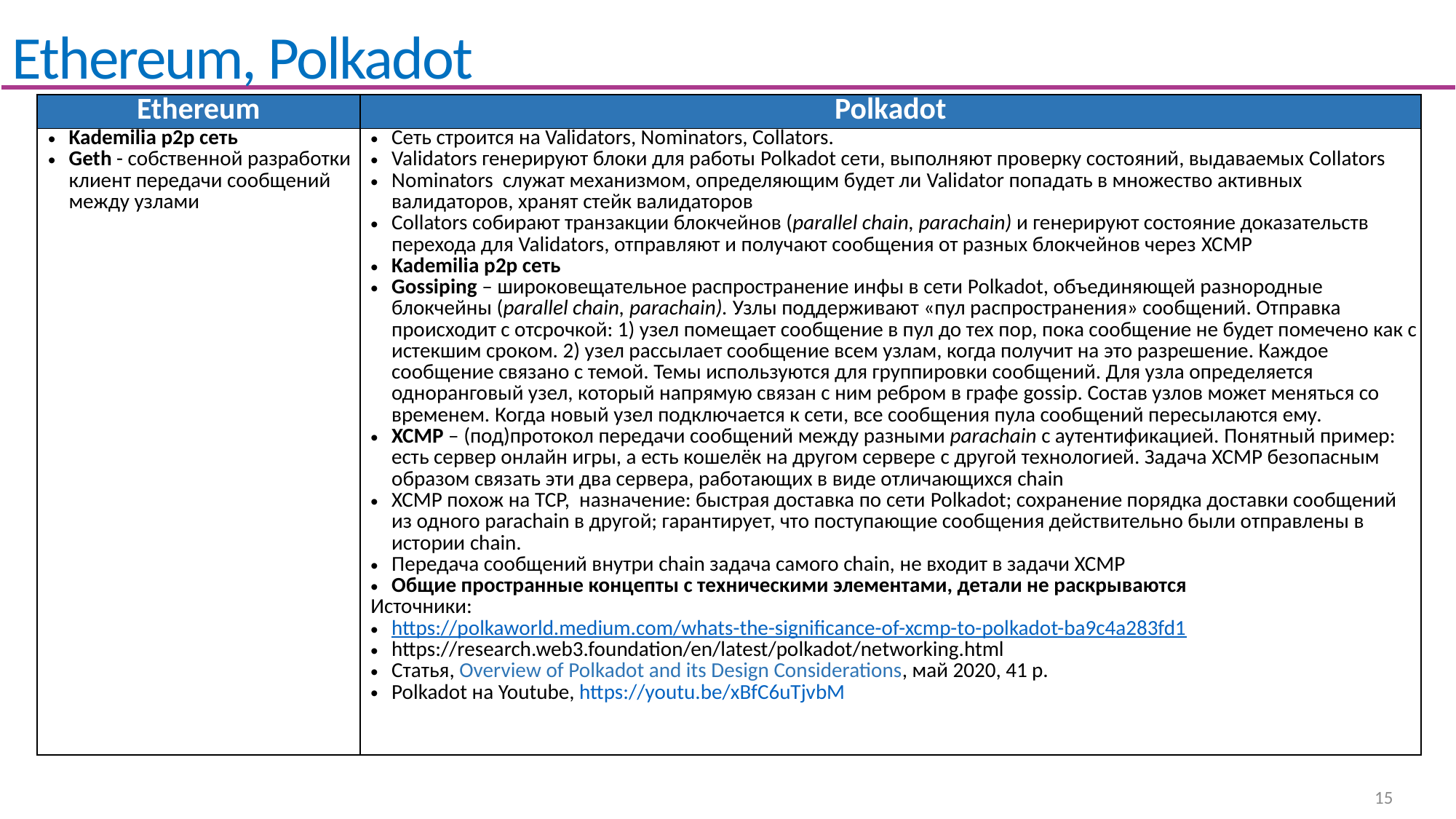

# Ethereum, Polkadot
| Ethereum | Polkadot |
| --- | --- |
| Kademilia p2p сеть Geth - собственной разработки клиент передачи сообщений между узлами | Сеть строится на Validators, Nominators, Collators. Validators генерируют блоки для работы Polkadot сети, выполняют проверку состояний, выдаваемых Collators Nominators служат механизмом, определяющим будет ли Validator попадать в множество активных валидаторов, хранят стейк валидаторов Collators собирают транзакции блокчейнов (parallel chain, parachain) и генерируют состояние доказательств перехода для Validators, отправляют и получают сообщения от разных блокчейнов через XCMP Kademilia p2p сеть Gossiping – широковещательное распространение инфы в сети Polkadot, объединяющей разнородные блокчейны (parallel chain, parachain). Узлы поддерживают «пул распространения» сообщений. Отправка происходит с отсрочкой: 1) узел помещает сообщение в пул до тех пор, пока сообщение не будет помечено как с истекшим сроком. 2) узел рассылает сообщение всем узлам, когда получит на это разрешение. Каждое сообщение связано с темой. Темы используются для группировки сообщений. Для узла определяется одноранговый узел, который напрямую связан с ним ребром в графе gossip. Состав узлов может меняться со временем. Когда новый узел подключается к сети, все сообщения пула сообщений пересылаются ему. XCMP – (под)протокол передачи сообщений между разными parachain c аутентификацией. Понятный пример: есть сервер онлайн игры, а есть кошелёк на другом сервере с другой технологией. Задача XCMP безопасным образом связать эти два сервера, работающих в виде отличающихся chain XCMP похож на TCP, назначение: быстрая доставка по сети Polkadot; сохранение порядка доставки сообщений из одного parachain в другой; гарантирует, что поступающие сообщения действительно были отправлены в истории chain. Передача сообщений внутри chain задача самого chain, не входит в задачи XCMP Общие пространные концепты с техническими элементами, детали не раскрываются Источники: https://polkaworld.medium.com/whats-the-significance-of-xcmp-to-polkadot-ba9c4a283fd1 https://research.web3.foundation/en/latest/polkadot/networking.html Статья, Overview of Polkadot and its Design Considerations, май 2020, 41 p. Polkadot на Youtube, https://youtu.be/xBfC6uTjvbM |
15